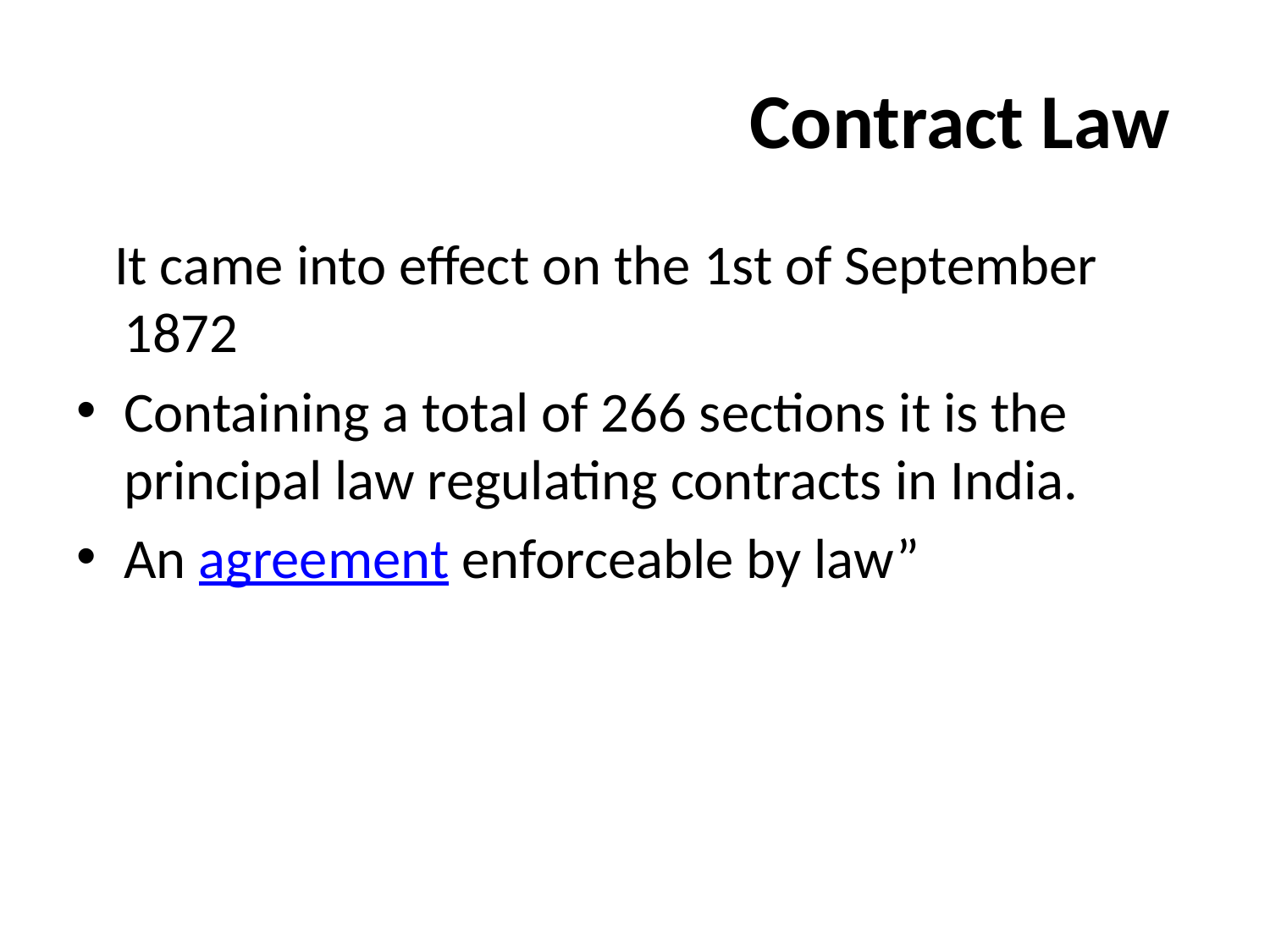

# Contract Law
   It came into effect on the 1st of September 1872
Containing a total of 266 sections it is the principal law regulating contracts in India.
An agreement enforceable by law”